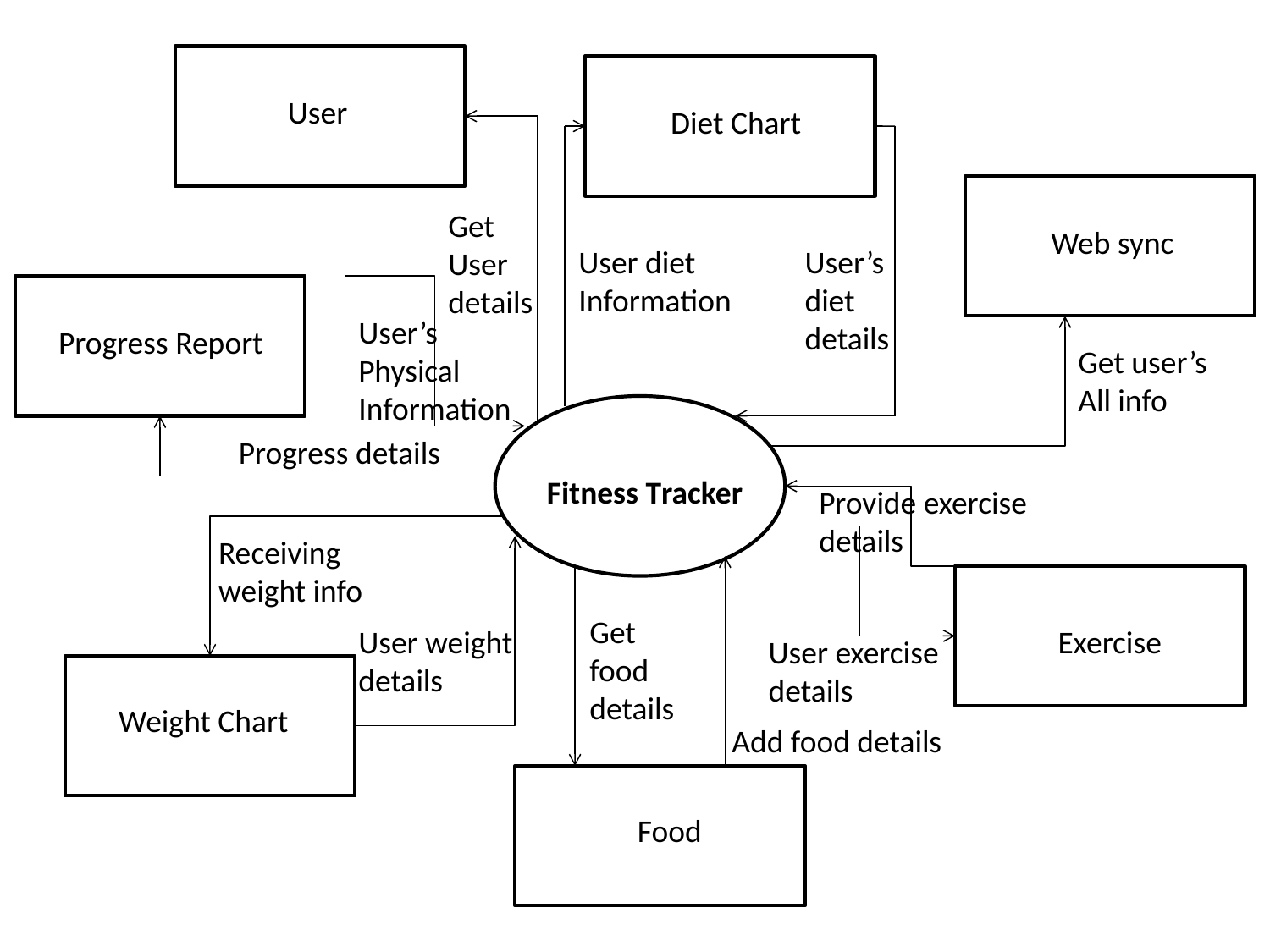

User

Diet Chart

Get
User
details

Web sync
User diet
Information

User’s
diet
details

Progress Report
User’s
Physical
Information

Get user’s
All info

Progress details
Fitness Tracker
Provide exercise
details

Receiving
weight info

Get
food
details
User weight
details
Exercise
User exercise
details

Weight Chart
Add food details

Food